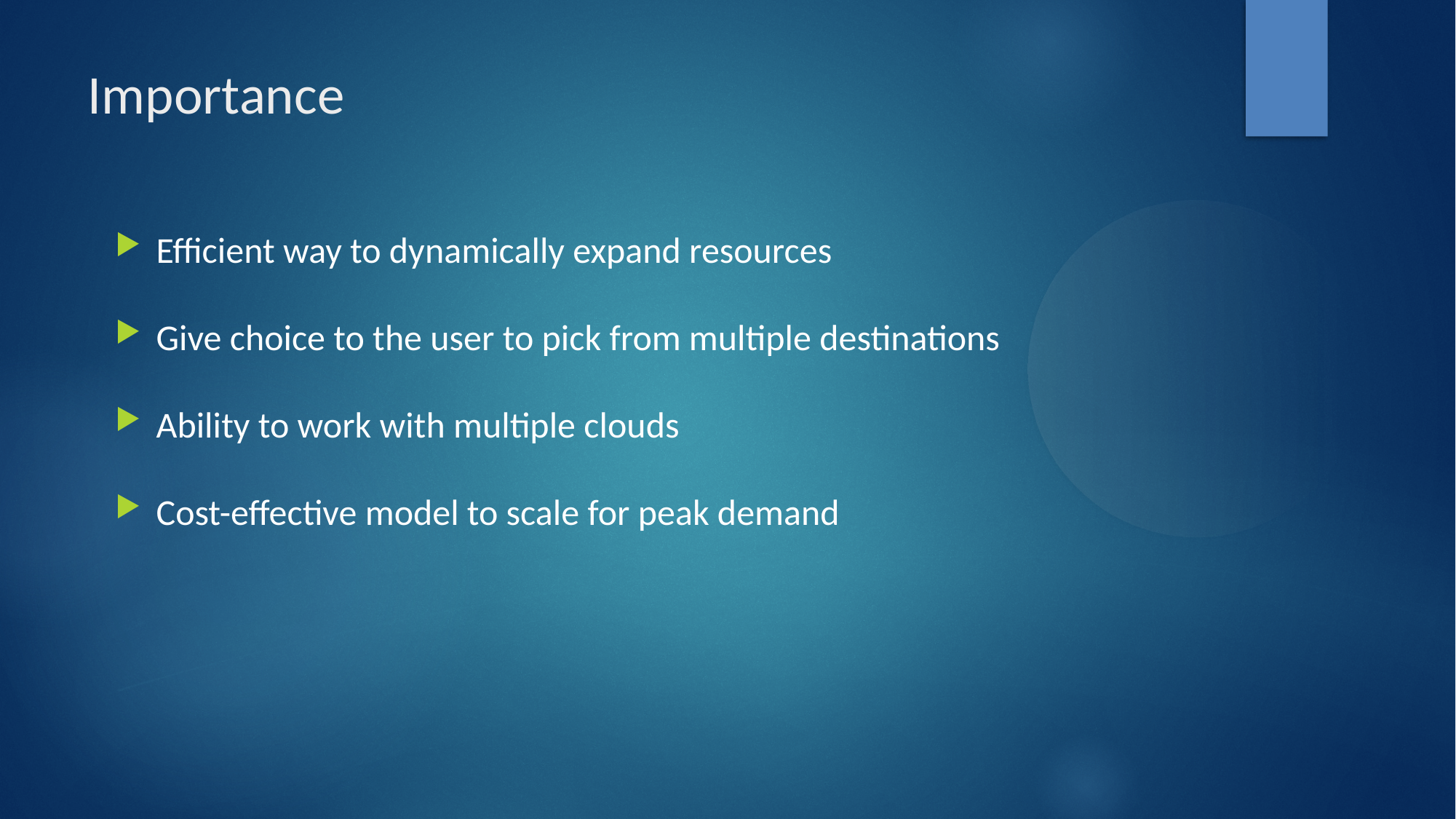

Importance
Efficient way to dynamically expand resources

Give choice to the user to pick from multiple destinations

Ability to work with multiple clouds

Cost-effective model to scale for peak demand